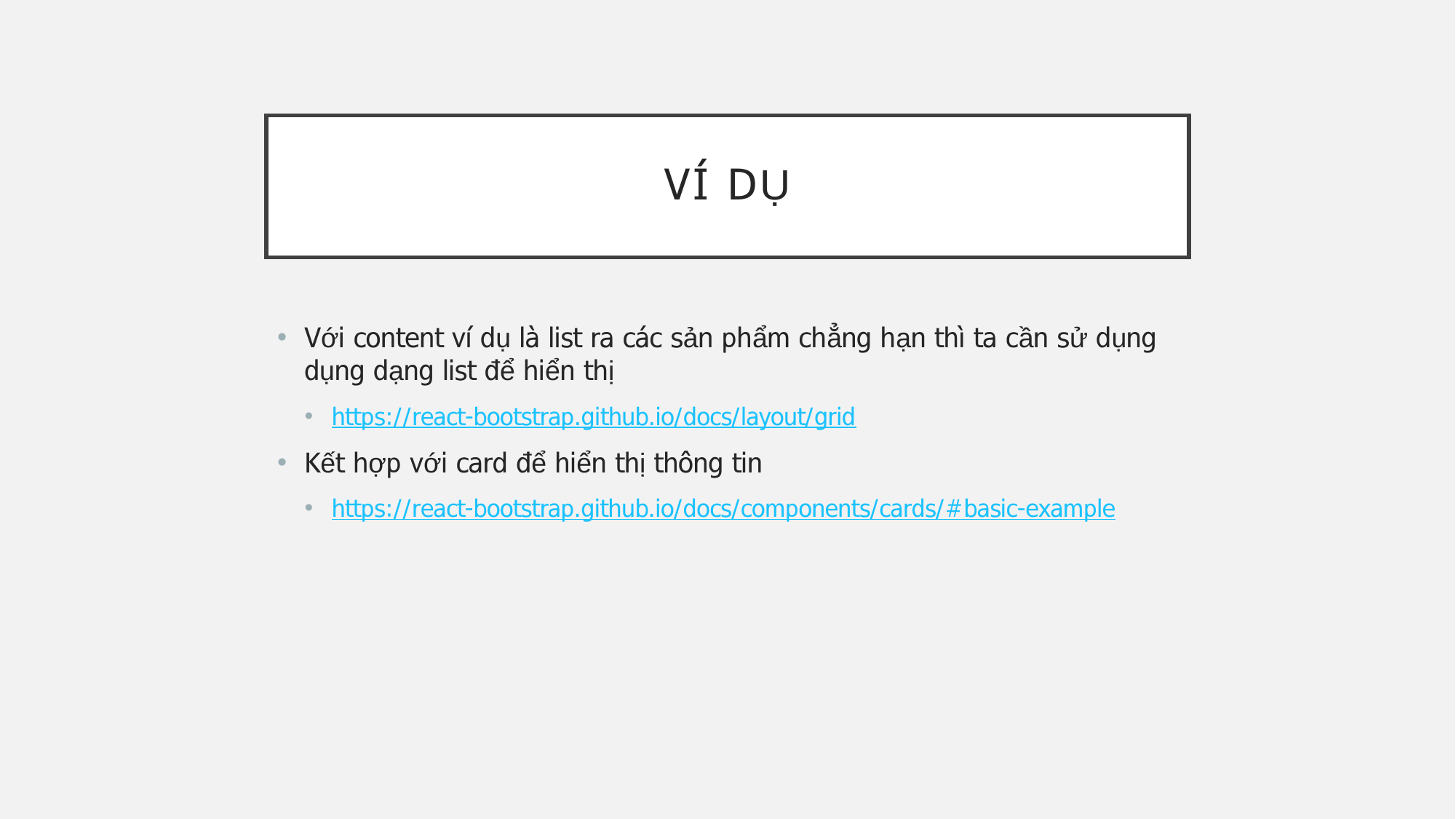

# Ví dụ
Với content ví dụ là list ra các sản phẩm chẳng hạn thì ta cần sử dụng dụng dạng list để hiển thị
https://react-bootstrap.github.io/docs/layout/grid
Kết hợp với card để hiển thị thông tin
https://react-bootstrap.github.io/docs/components/cards/#basic-example